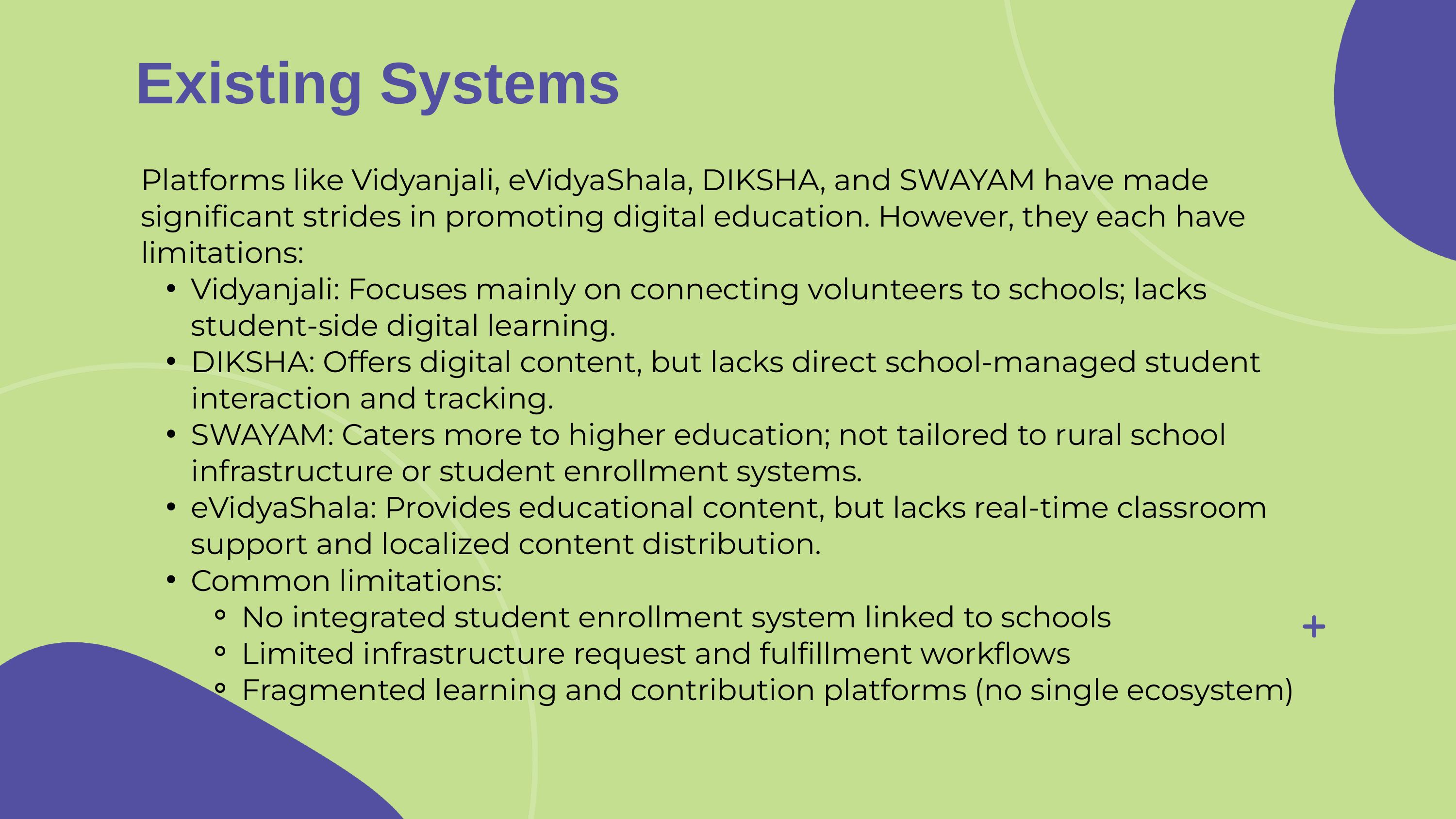

Existing Systems

Platforms like Vidyanjali, eVidyaShala, DIKSHA, and SWAYAM have made significant strides in promoting digital education. However, they each have limitations:
Vidyanjali: Focuses mainly on connecting volunteers to schools; lacks student-side digital learning.
DIKSHA: Offers digital content, but lacks direct school-managed student interaction and tracking.
SWAYAM: Caters more to higher education; not tailored to rural school infrastructure or student enrollment systems.
eVidyaShala: Provides educational content, but lacks real-time classroom support and localized content distribution.
Common limitations:
No integrated student enrollment system linked to schools
Limited infrastructure request and fulfillment workflows
Fragmented learning and contribution platforms (no single ecosystem)